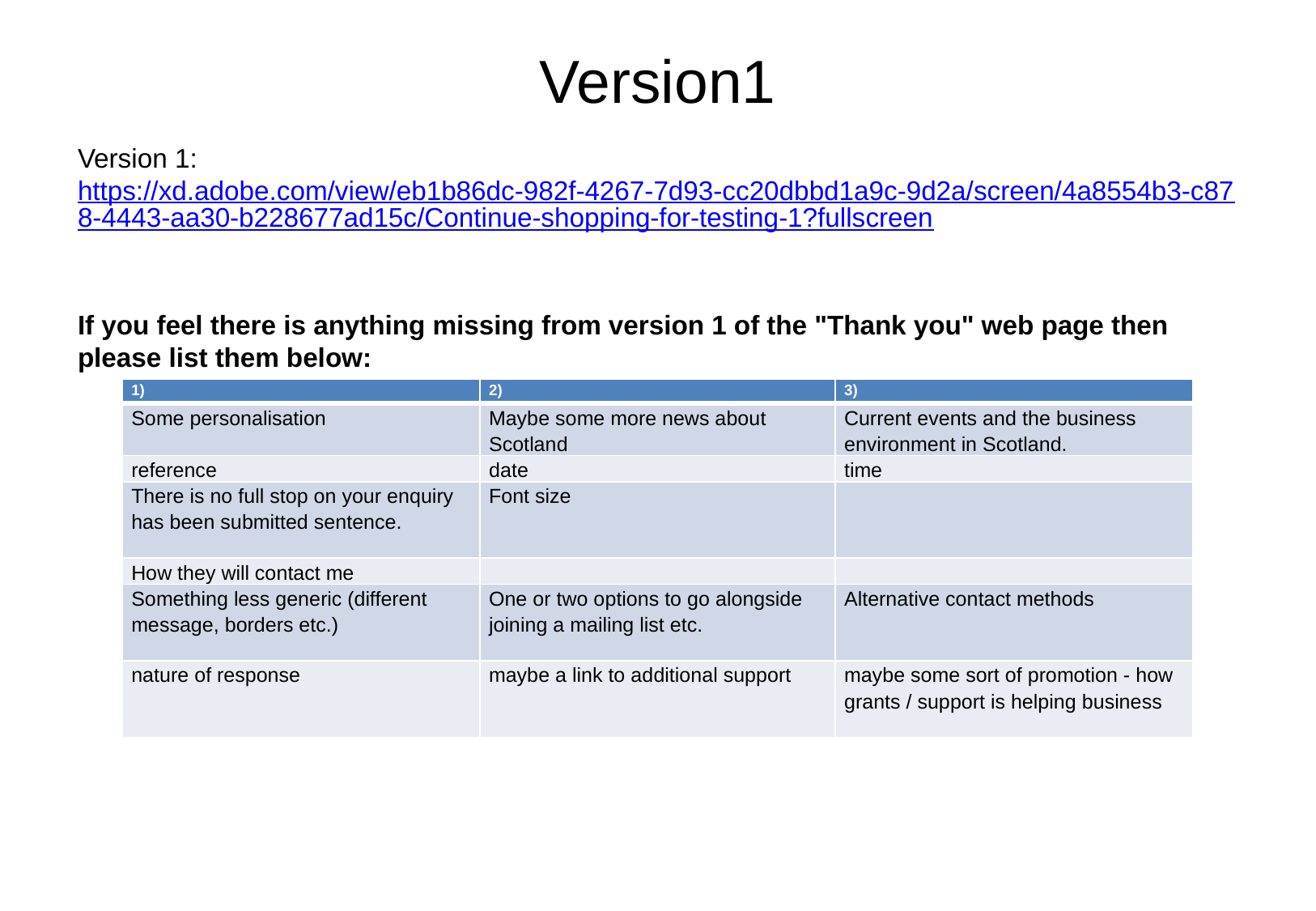

# Version1
Version 1: https://xd.adobe.com/view/eb1b86dc-982f-4267-7d93-cc20dbbd1a9c-9d2a/screen/4a8554b3-c878-4443-aa30-b228677ad15c/Continue-shopping-for-testing-1?fullscreen

If you feel there is anything missing from version 1 of the "Thank you" web page then please list them below:

| 1) | 2) | 3) |
| --- | --- | --- |
| Some personalisation | Maybe some more news about Scotland | Current events and the business environment in Scotland. |
| reference | date | time |
| There is no full stop on your enquiry has been submitted sentence. | Font size |  |
| How they will contact me |  |  |
| Something less generic (different message, borders etc.) | One or two options to go alongside joining a mailing list etc. | Alternative contact methods |
| nature of response | maybe a link to additional support | maybe some sort of promotion - how grants / support is helping business |